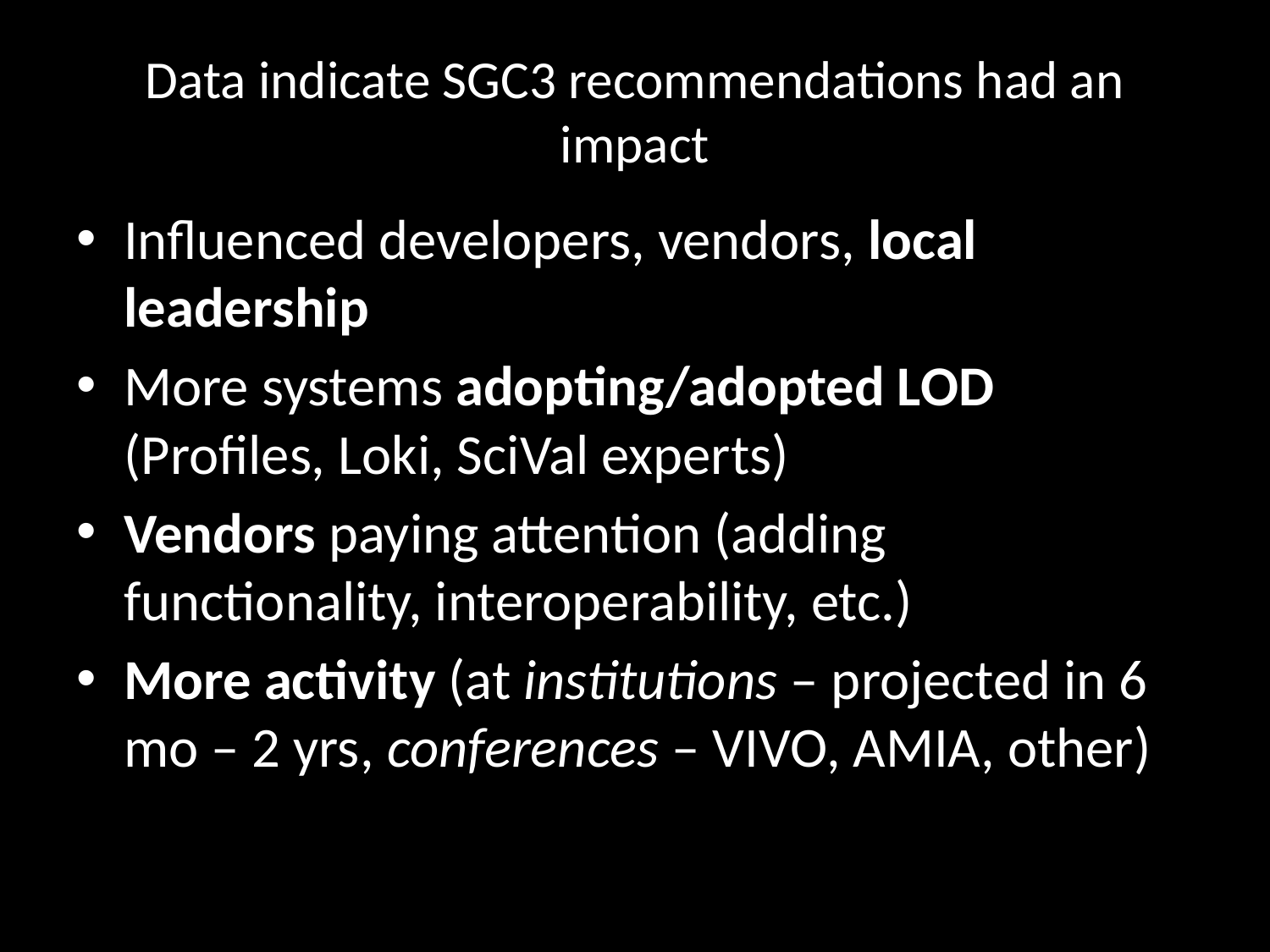

# Data indicate SGC3 recommendations had an impact
Influenced developers, vendors, local leadership
More systems adopting/adopted LOD (Profiles, Loki, SciVal experts)
Vendors paying attention (adding functionality, interoperability, etc.)
More activity (at institutions – projected in 6 mo – 2 yrs, conferences – VIVO, AMIA, other)